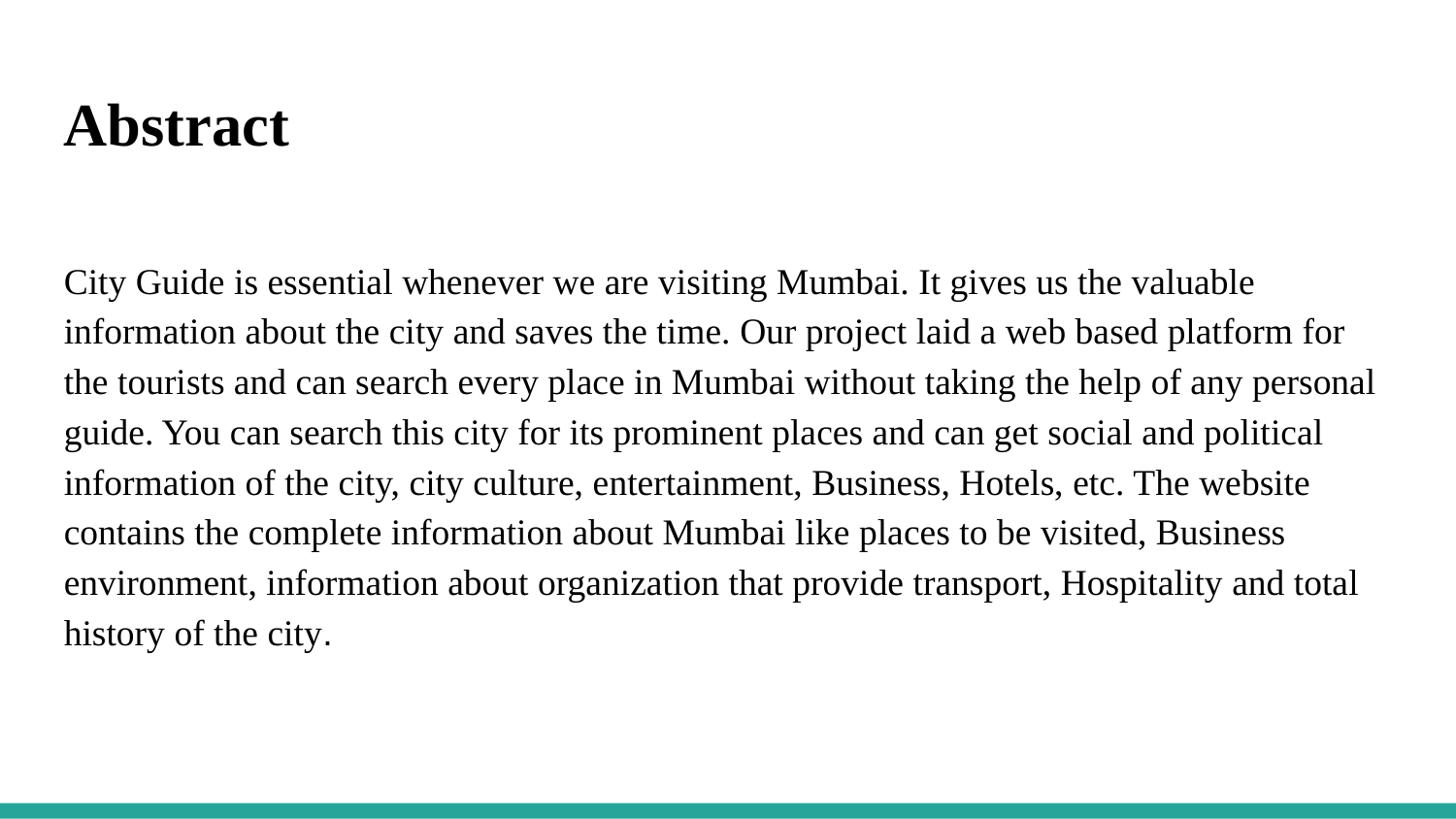

Abstract

City Guide is essential whenever we are visiting Mumbai. It gives us the valuable information about the city and saves the time. Our project laid a web based platform for the tourists and can search every place in Mumbai without taking the help of any personal guide. You can search this city for its prominent places and can get social and political information of the city, city culture, entertainment, Business, Hotels, etc. The website contains the complete information about Mumbai like places to be visited, Business environment, information about organization that provide transport, Hospitality and total history of the city.